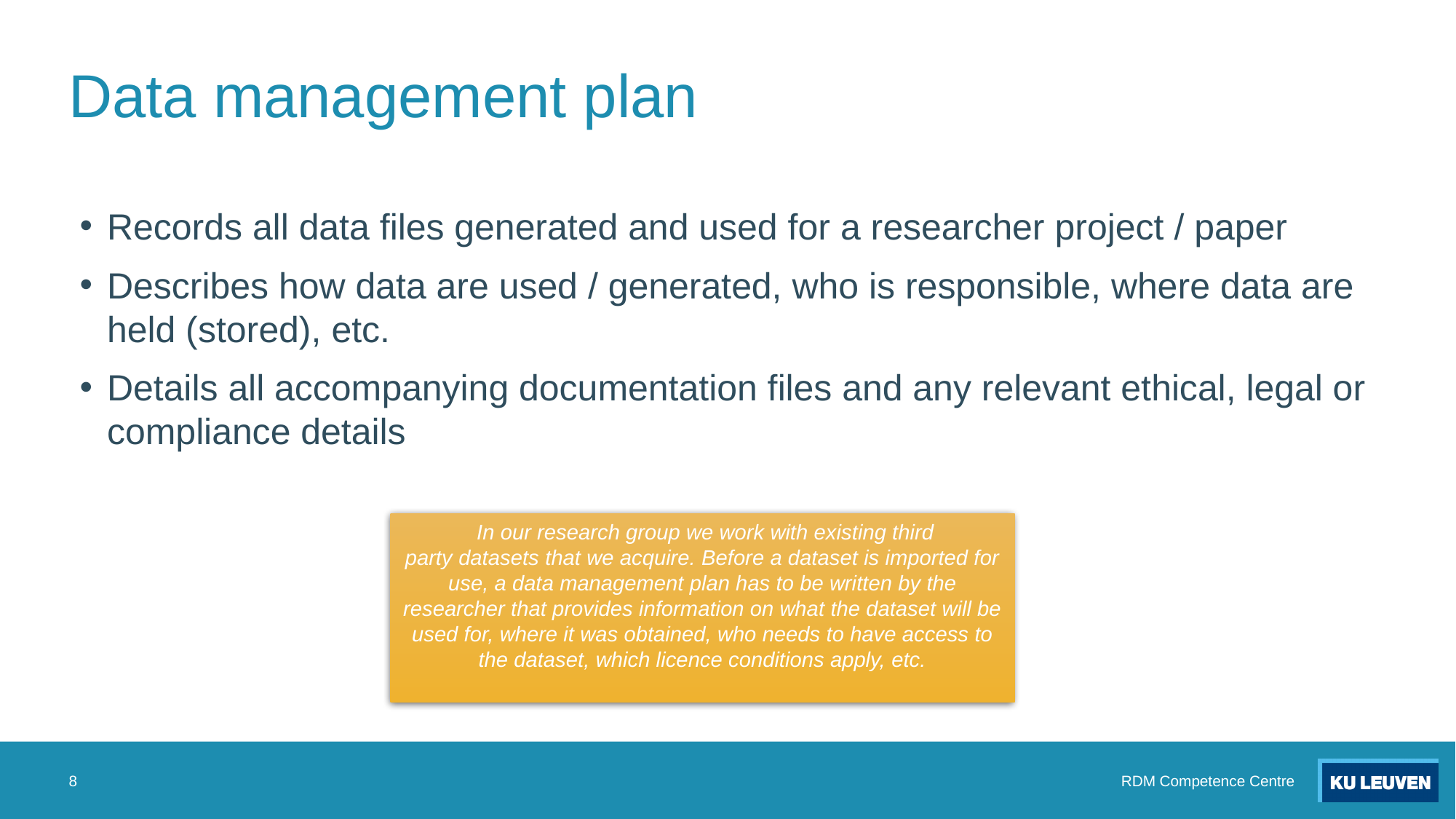

# Data management plan
Records all data files generated and used for a researcher project / paper
Describes how data are used / generated, who is responsible, where data are held (stored), etc.
Details all accompanying documentation files and any relevant ethical, legal or compliance details

 In our research group we work with existing third party datasets that we acquire. Before a dataset is imported for use, a data management plan has to be written by the researcher that provides information on what the dataset will be used for, where it was obtained, who needs to have access to the dataset, which licence conditions apply, etc.

8
RDM Competence Centre